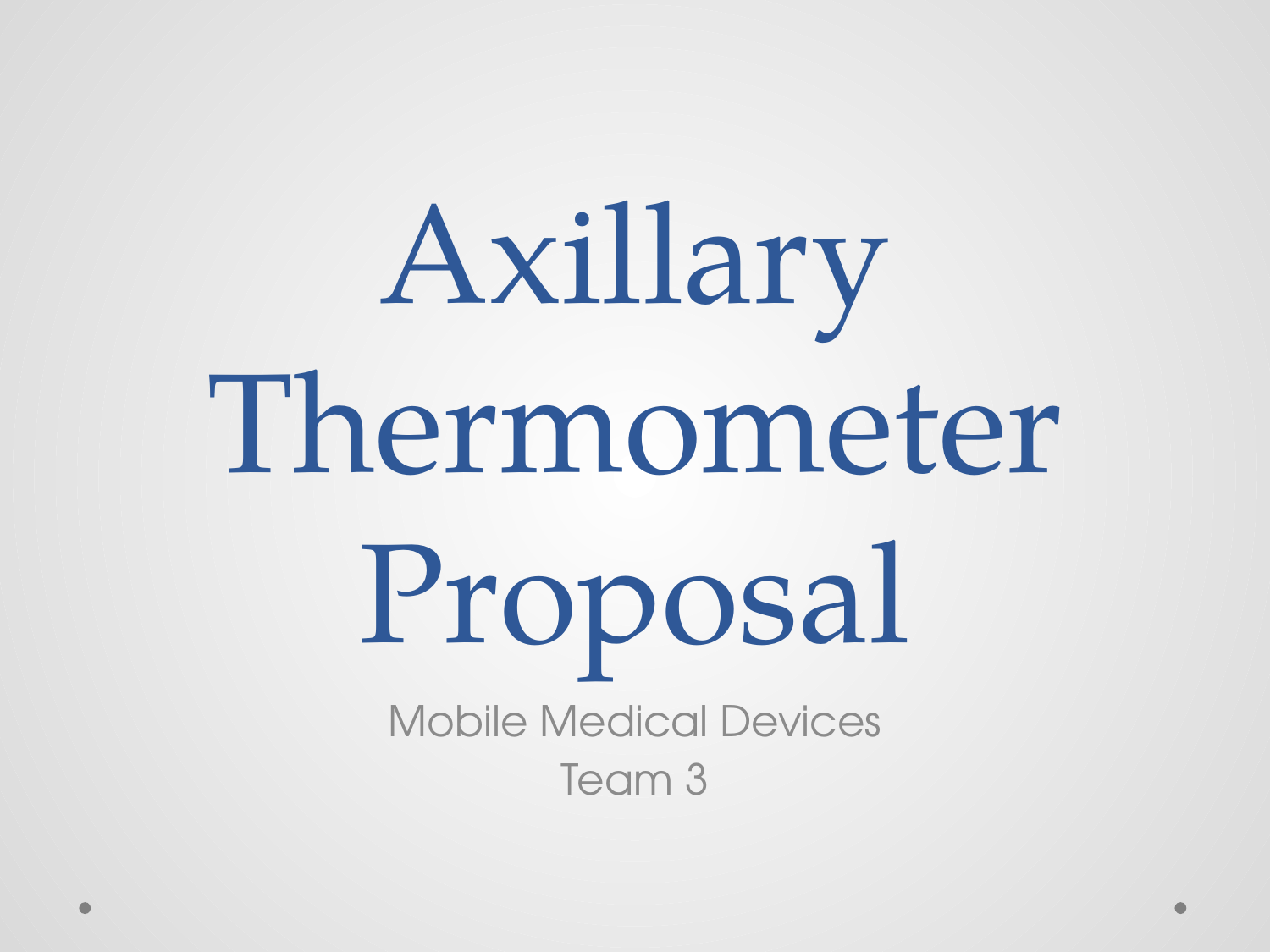

# Axillary Thermometer Proposal
Mobile Medical Devices
Team 3